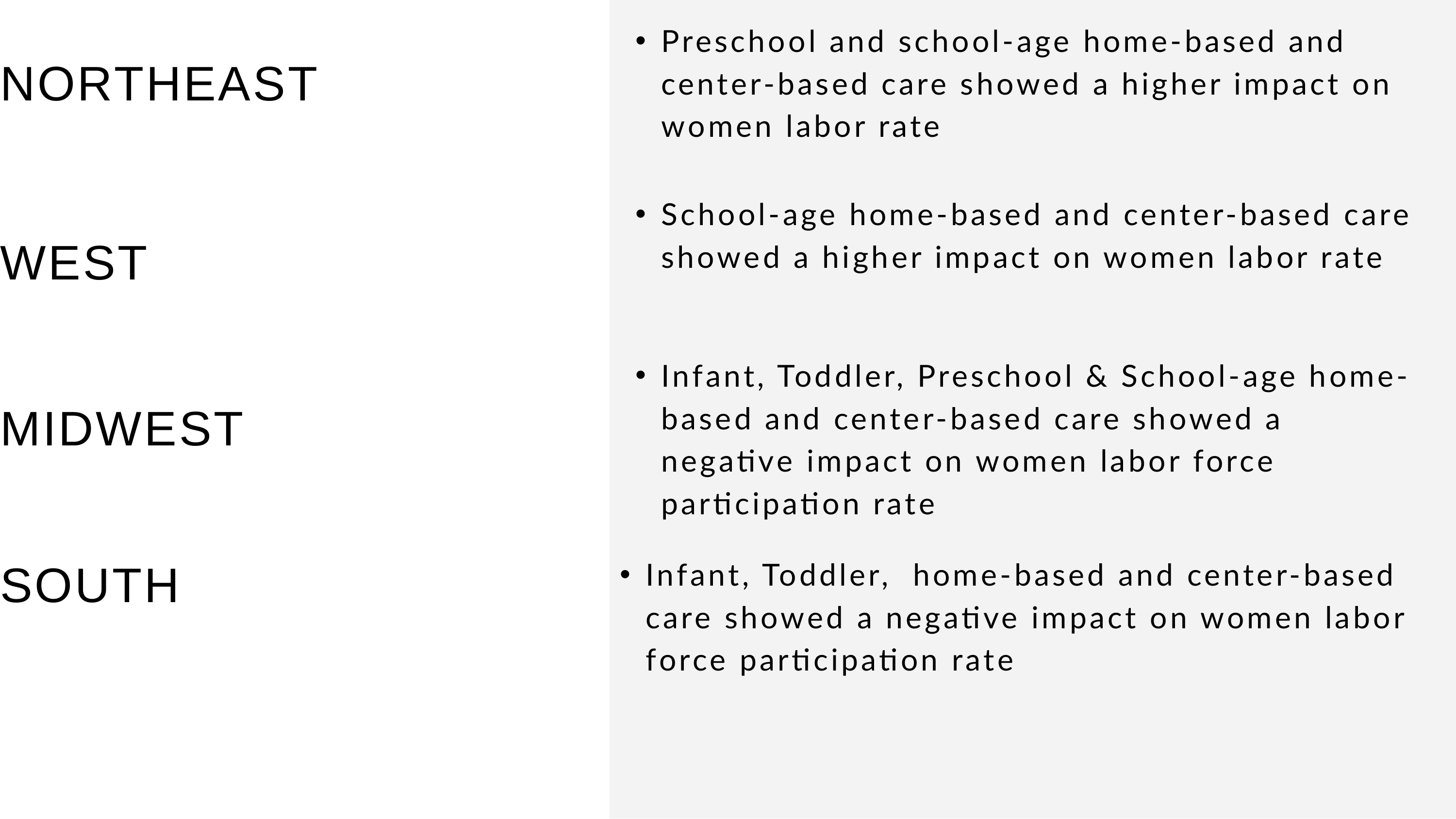

Preschool and school-age home-based and center-based care showed a higher impact on women labor rate

NORTHEAST
School-age home-based and center-based care showed a higher impact on women labor rate

WEST
Infant, Toddler, Preschool & School-age home-based and center-based care showed a negative impact on women labor force participation rate
MIDWEST
SOUTH
Infant, Toddler,  home-based and center-based care showed a negative impact on women labor force participation rate